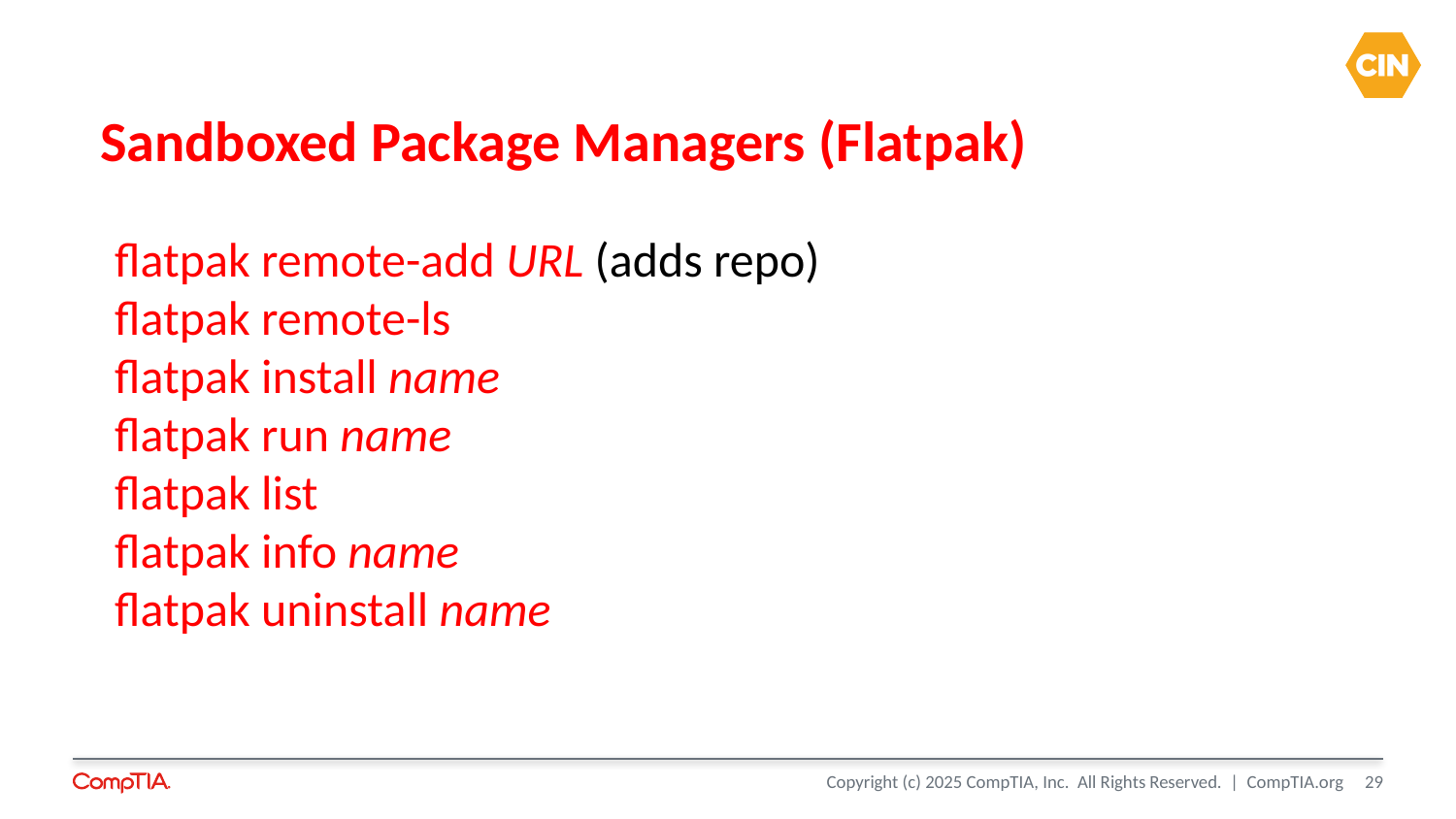

# Sandboxed Package Managers (Flatpak)
flatpak remote-add URL (adds repo)
flatpak remote-ls
flatpak install name
flatpak run name
flatpak list
flatpak info name
flatpak uninstall name
29